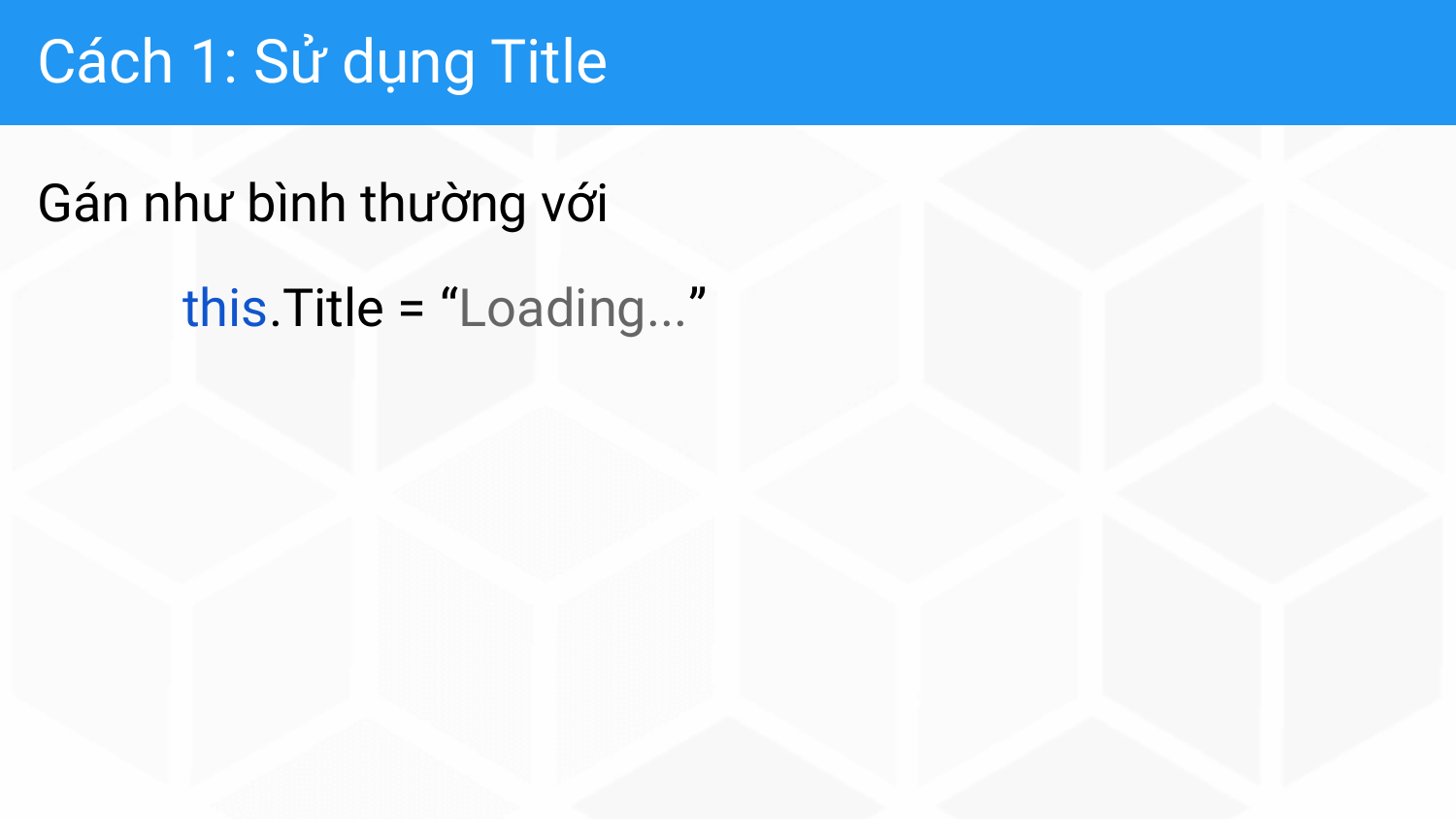

# Cách 1: Sử dụng Title
Gán như bình thường với
	this.Title = “Loading...”